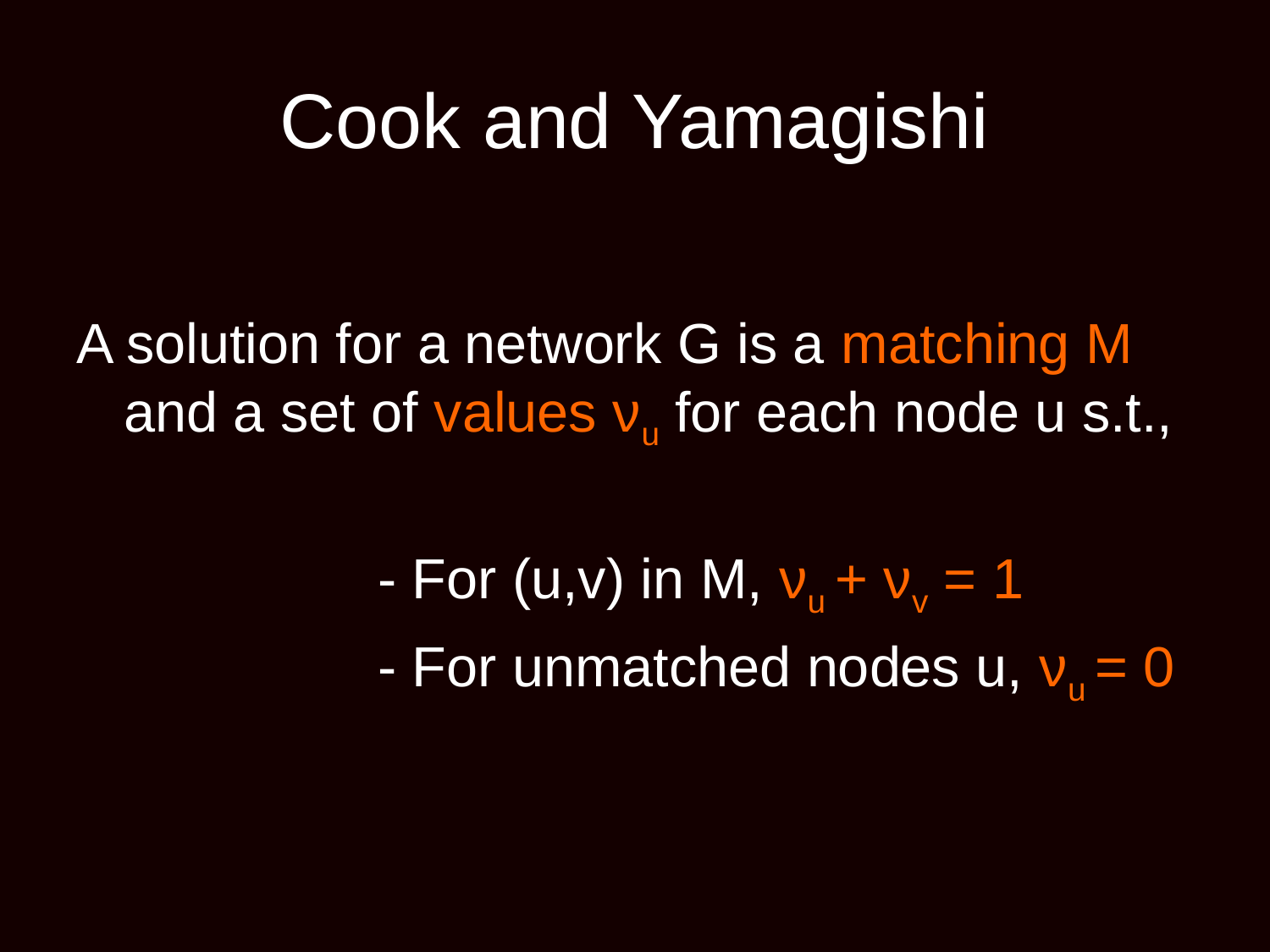

# Cook and Yamagishi

A solution for a network G is a matching M and a set of values νu for each node u s.t.,

			- For (u,v) in M, νu + νv = 1
			- For unmatched nodes u, νu = 0